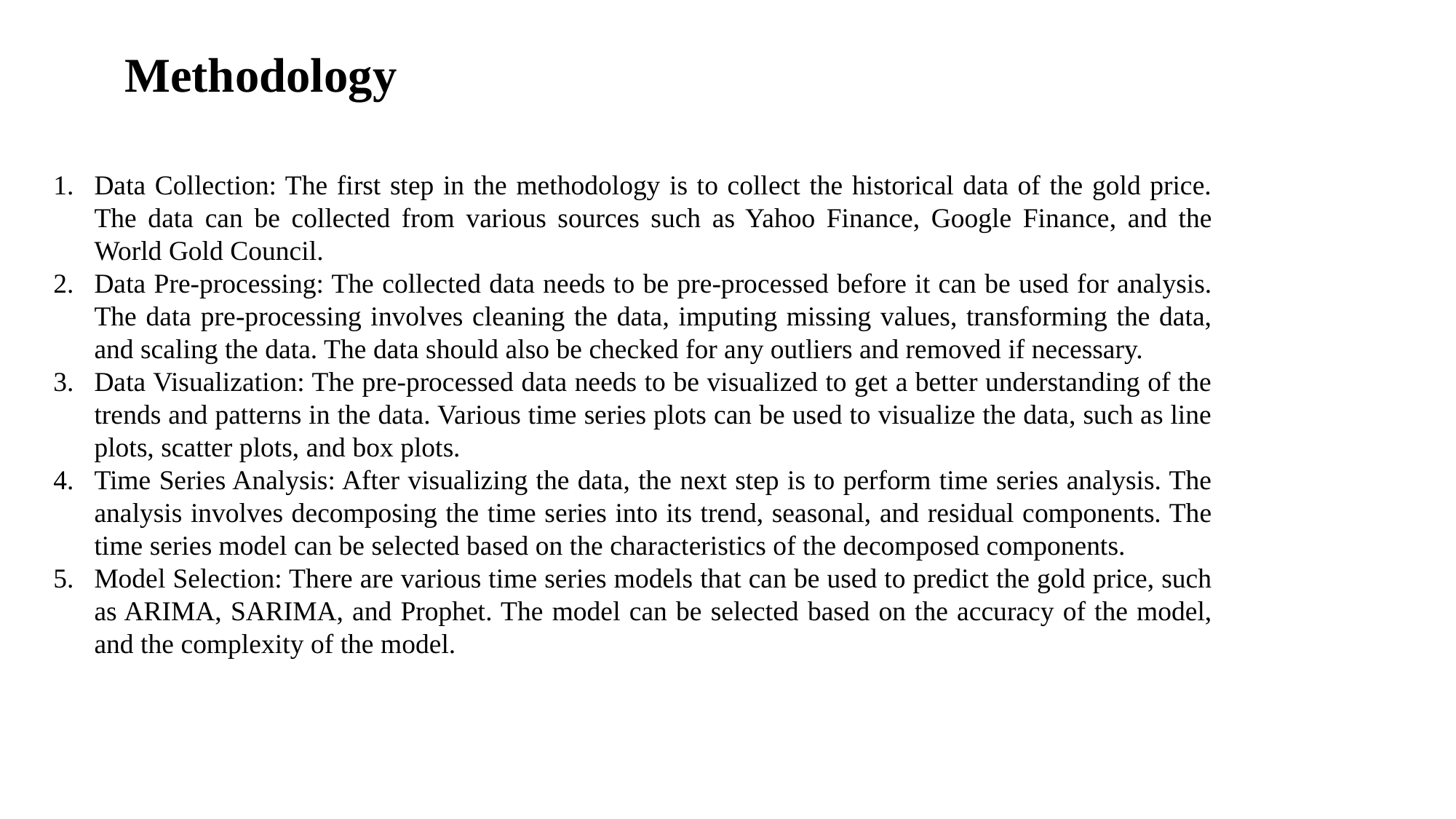

Methodology

Data Collection: The first step in the methodology is to collect the historical data of the gold price. The data can be collected from various sources such as Yahoo Finance, Google Finance, and the World Gold Council.
Data Pre-processing: The collected data needs to be pre-processed before it can be used for analysis. The data pre-processing involves cleaning the data, imputing missing values, transforming the data, and scaling the data. The data should also be checked for any outliers and removed if necessary.
Data Visualization: The pre-processed data needs to be visualized to get a better understanding of the trends and patterns in the data. Various time series plots can be used to visualize the data, such as line plots, scatter plots, and box plots.
Time Series Analysis: After visualizing the data, the next step is to perform time series analysis. The analysis involves decomposing the time series into its trend, seasonal, and residual components. The time series model can be selected based on the characteristics of the decomposed components.
Model Selection: There are various time series models that can be used to predict the gold price, such as ARIMA, SARIMA, and Prophet. The model can be selected based on the accuracy of the model, and the complexity of the model.